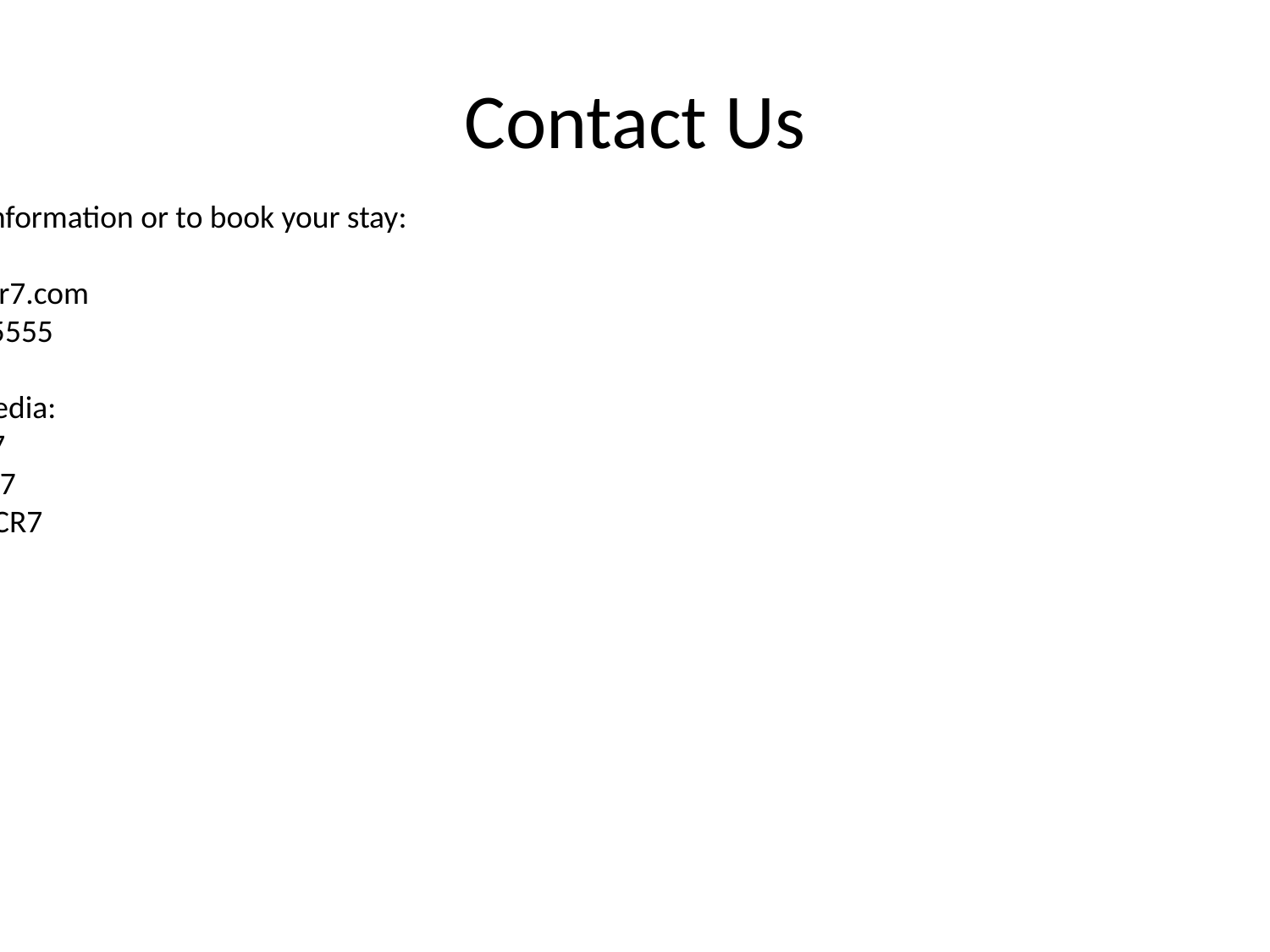

# Contact Us
Contact us for more information or to book your stay:

Email: info@pestanacr7.com
Phone: +1 (800) 555-5555

Follow us on social media:
Twitter: @PestanaCR7
Facebook: Pestana CR7
Instagram: @PestanaCR7